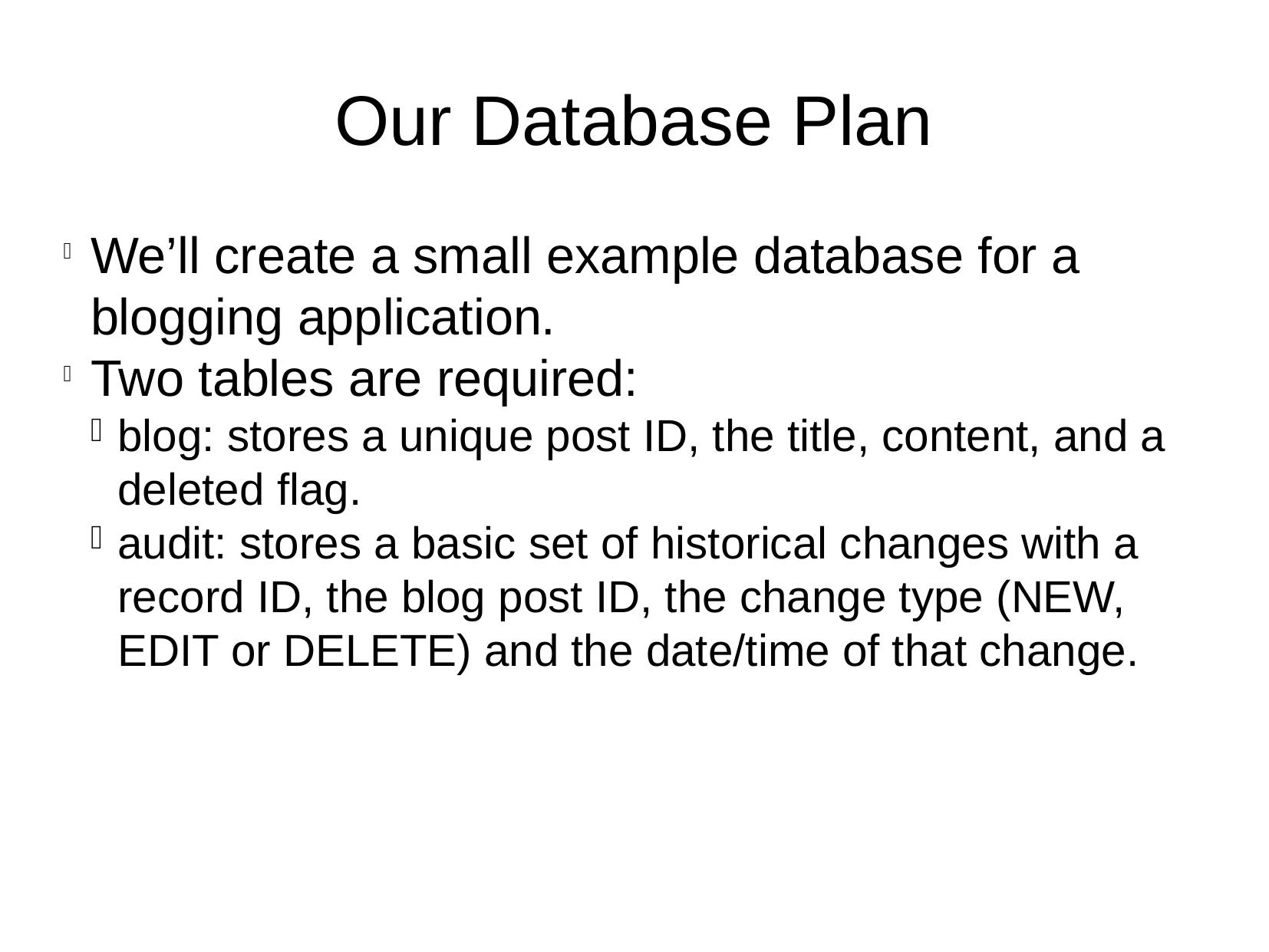

Our Database Plan
We’ll create a small example database for a blogging application.
Two tables are required:
blog: stores a unique post ID, the title, content, and a deleted flag.
audit: stores a basic set of historical changes with a record ID, the blog post ID, the change type (NEW, EDIT or DELETE) and the date/time of that change.